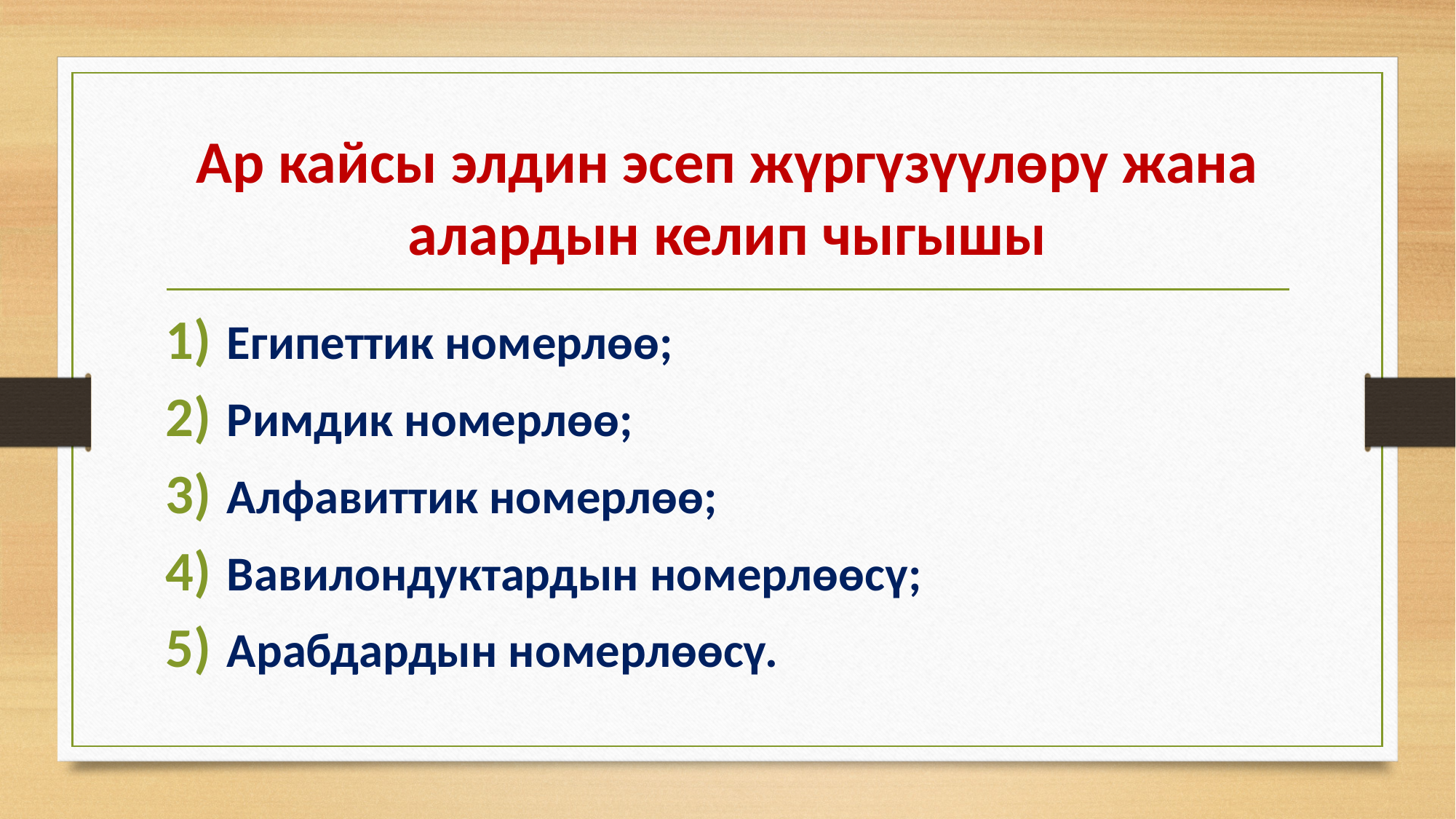

# Ар кайсы элдин эсеп жүргүзүүлөрү жана алардын келип чыгышы
Египеттик номерлөө;
Римдик номерлөө;
Алфавиттик номерлөө;
Вавилондуктардын номерлөөсү;
Арабдардын номерлөөсү.